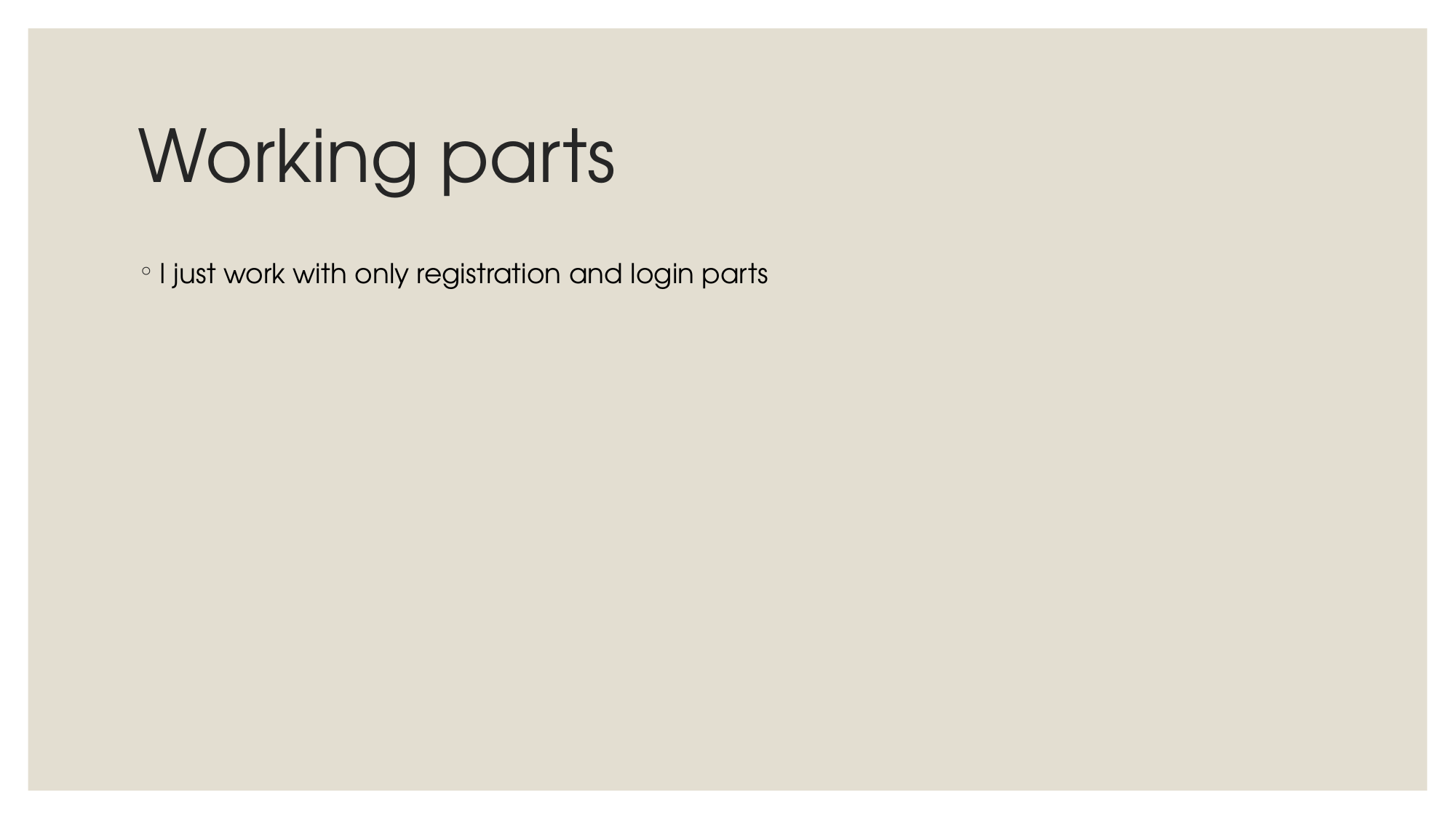

# Working parts
I just work with only registration and login parts